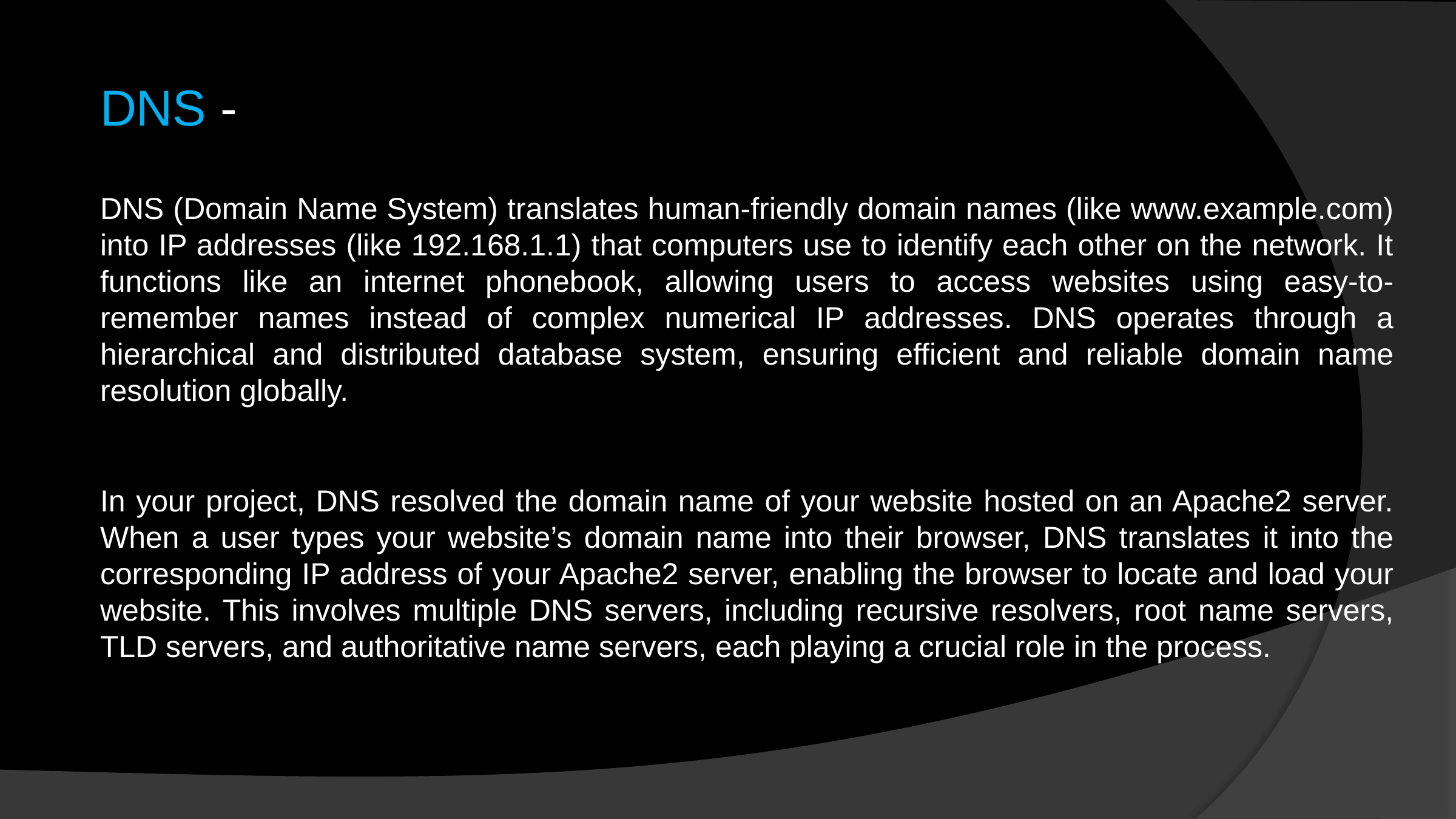

DNS -
DNS (Domain Name System) translates human-friendly domain names (like www.example.com) into IP addresses (like 192.168.1.1) that computers use to identify each other on the network. It functions like an internet phonebook, allowing users to access websites using easy-to-remember names instead of complex numerical IP addresses. DNS operates through a hierarchical and distributed database system, ensuring efficient and reliable domain name resolution globally.
In your project, DNS resolved the domain name of your website hosted on an Apache2 server. When a user types your website’s domain name into their browser, DNS translates it into the corresponding IP address of your Apache2 server, enabling the browser to locate and load your website. This involves multiple DNS servers, including recursive resolvers, root name servers, TLD servers, and authoritative name servers, each playing a crucial role in the process.